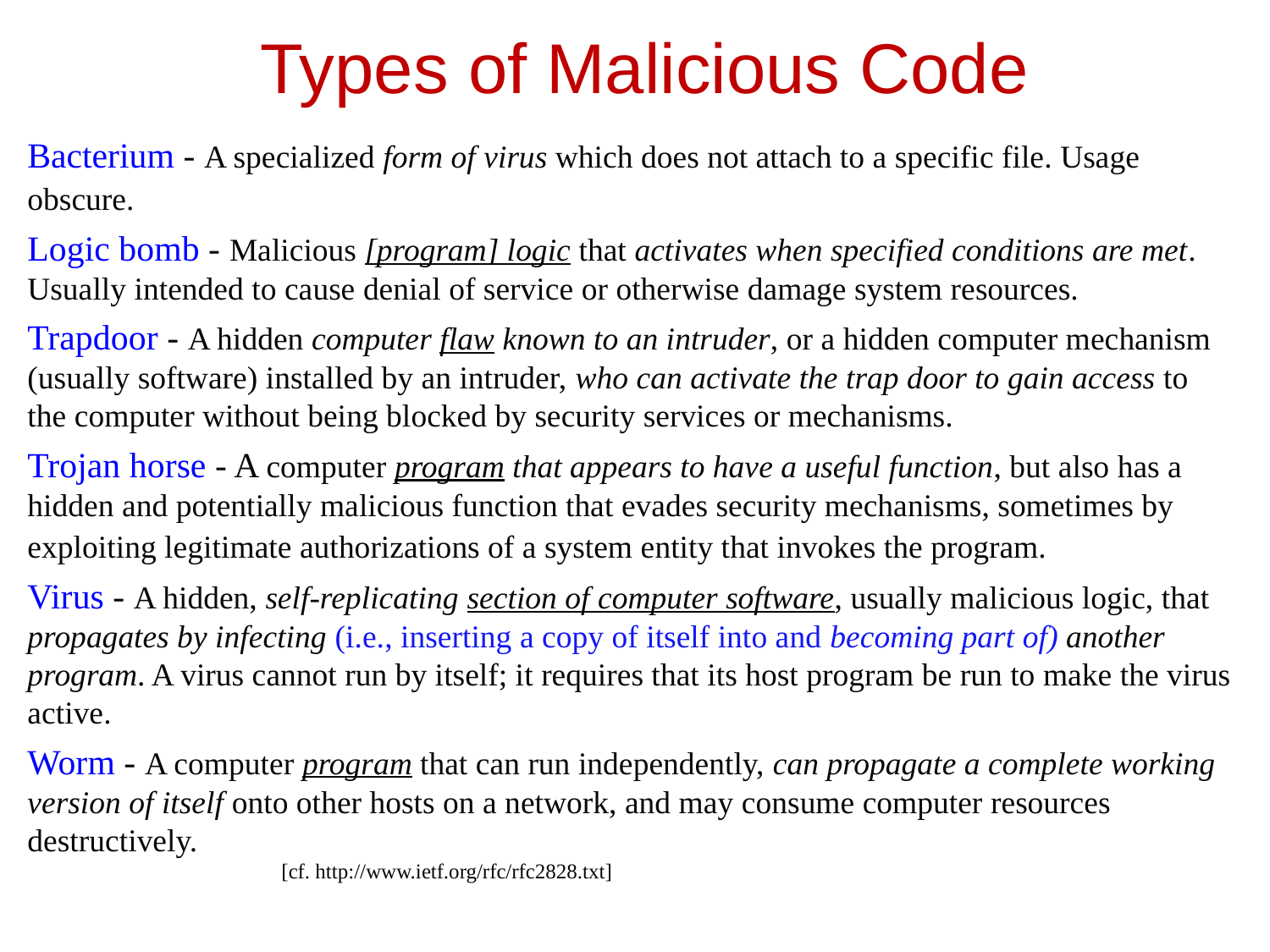

# Types of Malicious Code
Bacterium - A specialized form of virus which does not attach to a specific file. Usage obscure.
Logic bomb - Malicious [program] logic that activates when specified conditions are met. Usually intended to cause denial of service or otherwise damage system resources.
Trapdoor - A hidden computer flaw known to an intruder, or a hidden computer mechanism (usually software) installed by an intruder, who can activate the trap door to gain access to the computer without being blocked by security services or mechanisms.
Trojan horse - A computer program that appears to have a useful function, but also has a hidden and potentially malicious function that evades security mechanisms, sometimes by exploiting legitimate authorizations of a system entity that invokes the program.
Virus - A hidden, self-replicating section of computer software, usually malicious logic, that propagates by infecting (i.e., inserting a copy of itself into and becoming part of) another program. A virus cannot run by itself; it requires that its host program be run to make the virus active.
Worm - A computer program that can run independently, can propagate a complete working version of itself onto other hosts on a network, and may consume computer resources destructively.
		[cf. http://www.ietf.org/rfc/rfc2828.txt]